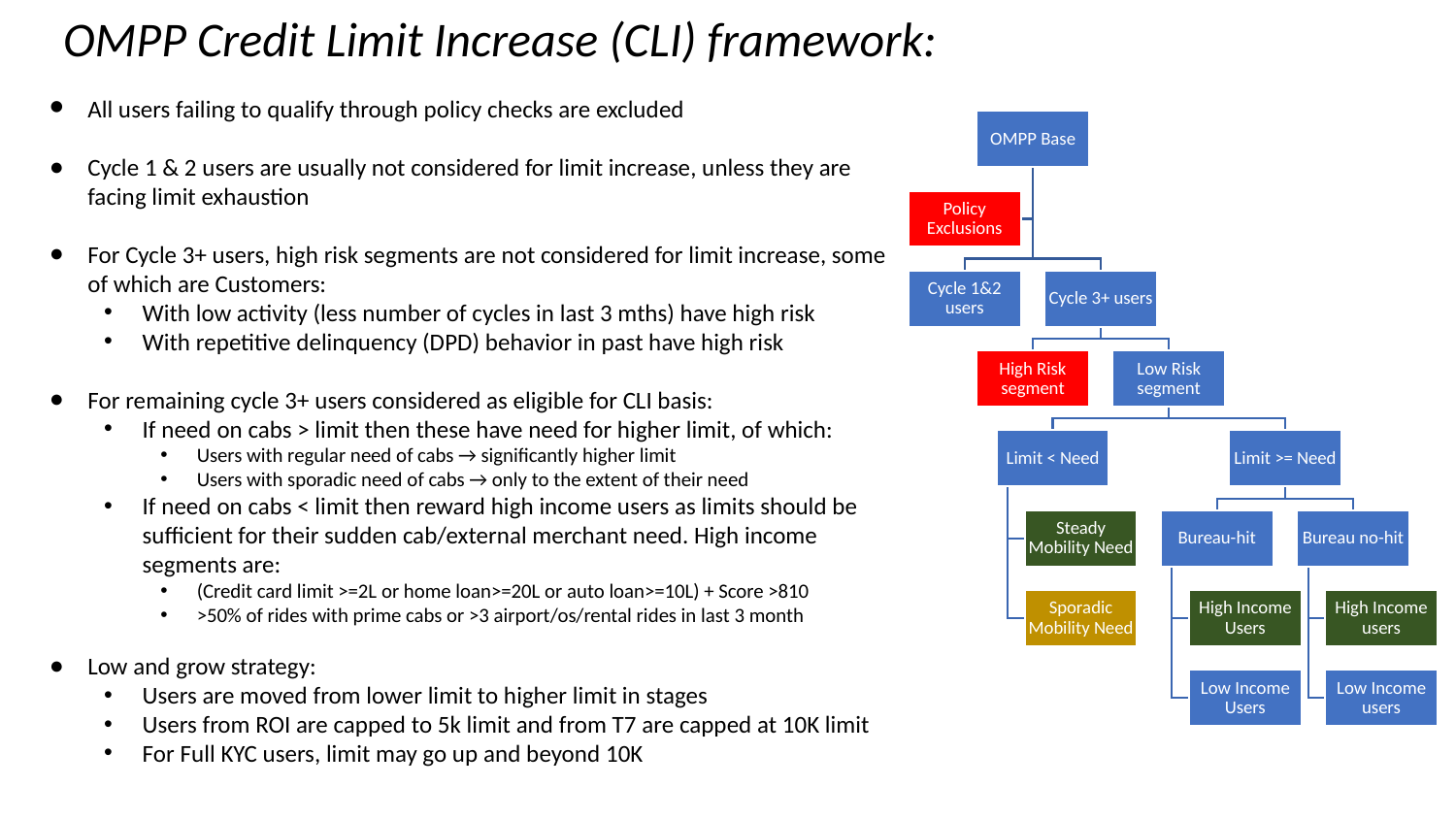

OMPP Credit Limit Increase (CLI) framework:
All users failing to qualify through policy checks are excluded

Cycle 1 & 2 users are usually not considered for limit increase, unless they are facing limit exhaustion

For Cycle 3+ users, high risk segments are not considered for limit increase, some of which are Customers:
With low activity (less number of cycles in last 3 mths) have high risk
With repetitive delinquency (DPD) behavior in past have high risk

For remaining cycle 3+ users considered as eligible for CLI basis:
If need on cabs > limit then these have need for higher limit, of which:
Users with regular need of cabs → significantly higher limit
Users with sporadic need of cabs → only to the extent of their need
If need on cabs < limit then reward high income users as limits should be sufficient for their sudden cab/external merchant need. High income segments are:
(Credit card limit >=2L or home loan>=20L or auto loan>=10L) + Score >810
>50% of rides with prime cabs or >3 airport/os/rental rides in last 3 month

Low and grow strategy:
Users are moved from lower limit to higher limit in stages
Users from ROI are capped to 5k limit and from T7 are capped at 10K limit
For Full KYC users, limit may go up and beyond 10K

OMPP Base

Policy Exclusions

Cycle 1&2 users

Cycle 3+ users

High Risk segment

Low Risk segment

Limit < Need

Limit >= Need

Steady Mobility Need

Bureau-hit

Bureau no-hit

Sporadic Mobility Need

High Income Users

High Income users

Low Income Users

Low Income users